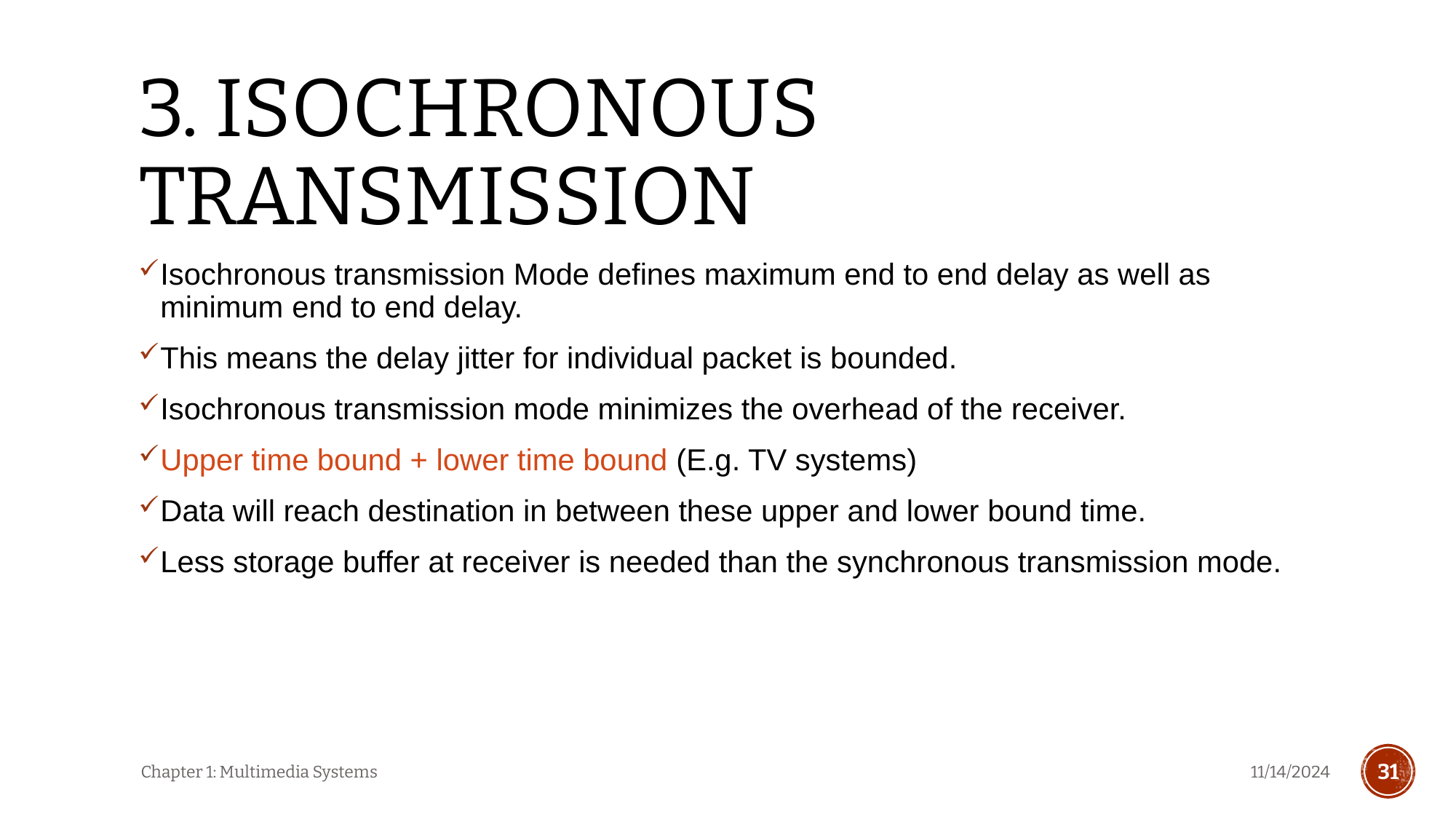

# 3. Isochronous transmission
Isochronous transmission Mode defines maximum end to end delay as well as minimum end to end delay.
This means the delay jitter for individual packet is bounded.
Isochronous transmission mode minimizes the overhead of the receiver.
Upper time bound + lower time bound (E.g. TV systems)
Data will reach destination in between these upper and lower bound time.
Less storage buffer at receiver is needed than the synchronous transmission mode.

Chapter 1: Multimedia Systems
11/14/2024
31